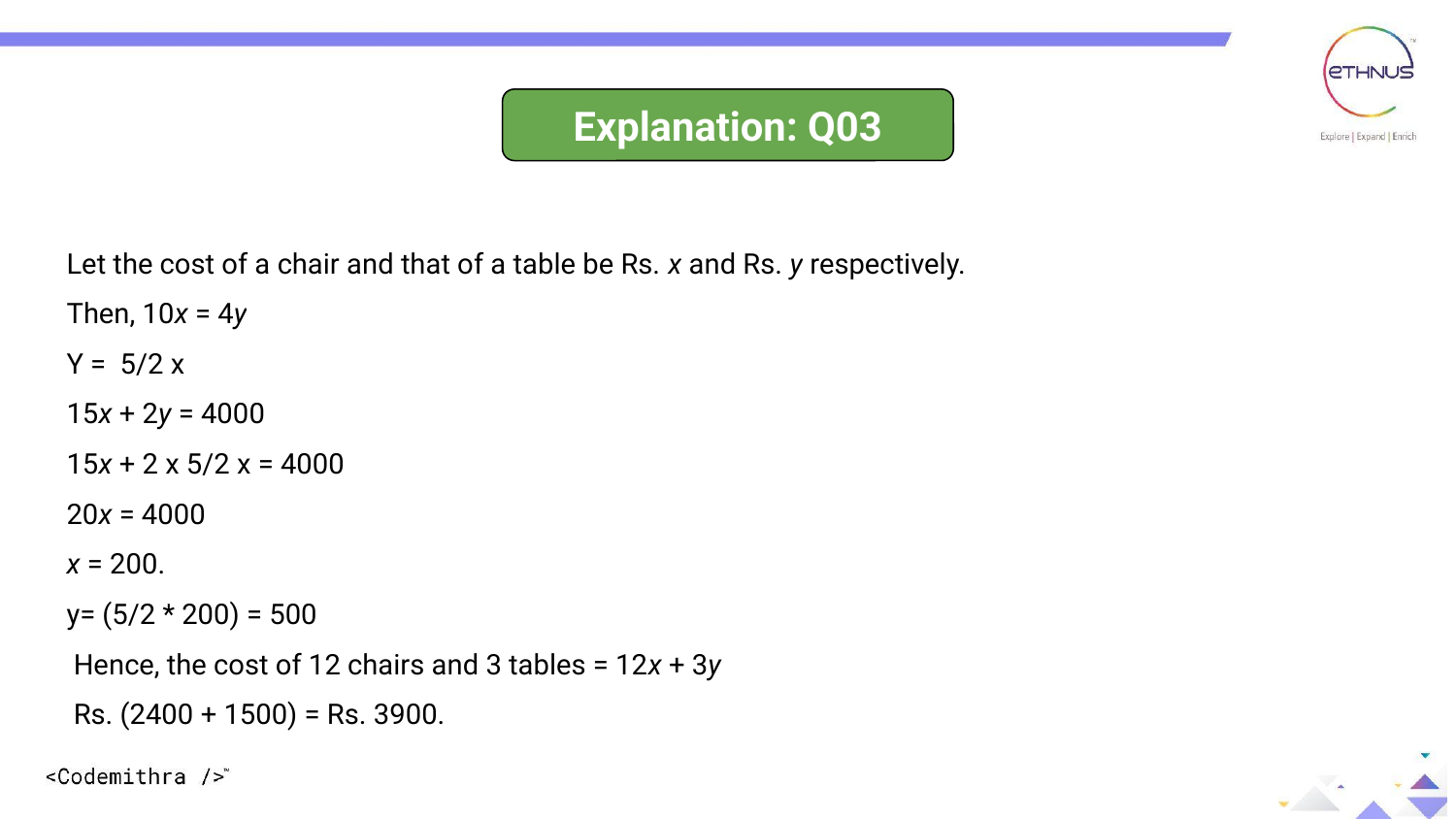

Explanation: Q03

Let the cost of a chair and that of a table be Rs. x and Rs. y respectively.
Then, 10x = 4y
Y =  5/2 x
15x + 2y = 4000
15x + 2 x 5/2 x = 4000
20x = 4000
x = 200.
y= (5/2 * 200) = 500
 Hence, the cost of 12 chairs and 3 tables = 12x + 3y
 Rs. (2400 + 1500) = Rs. 3900.